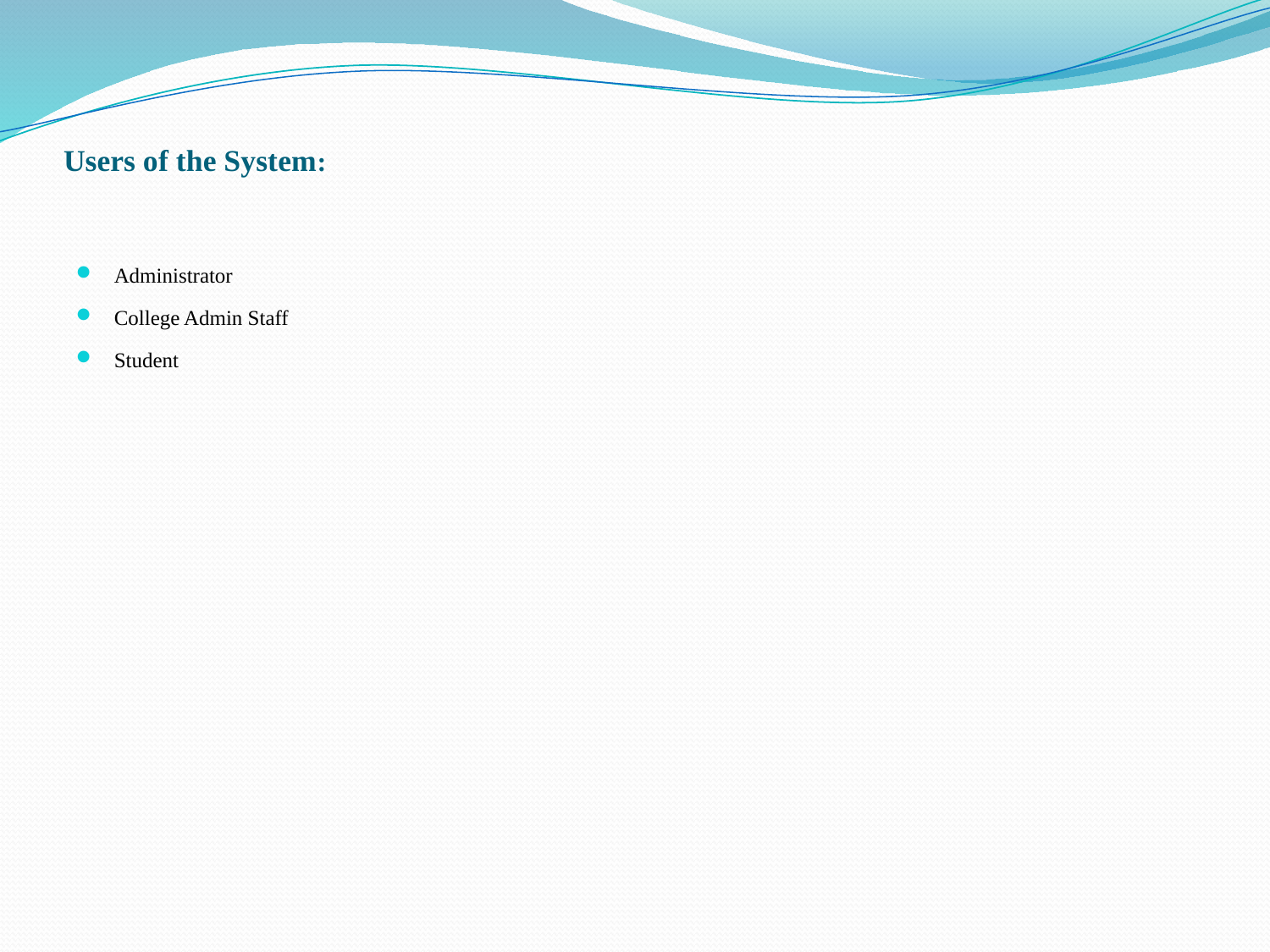

# Users of the System:
Administrator
College Admin Staff
Student